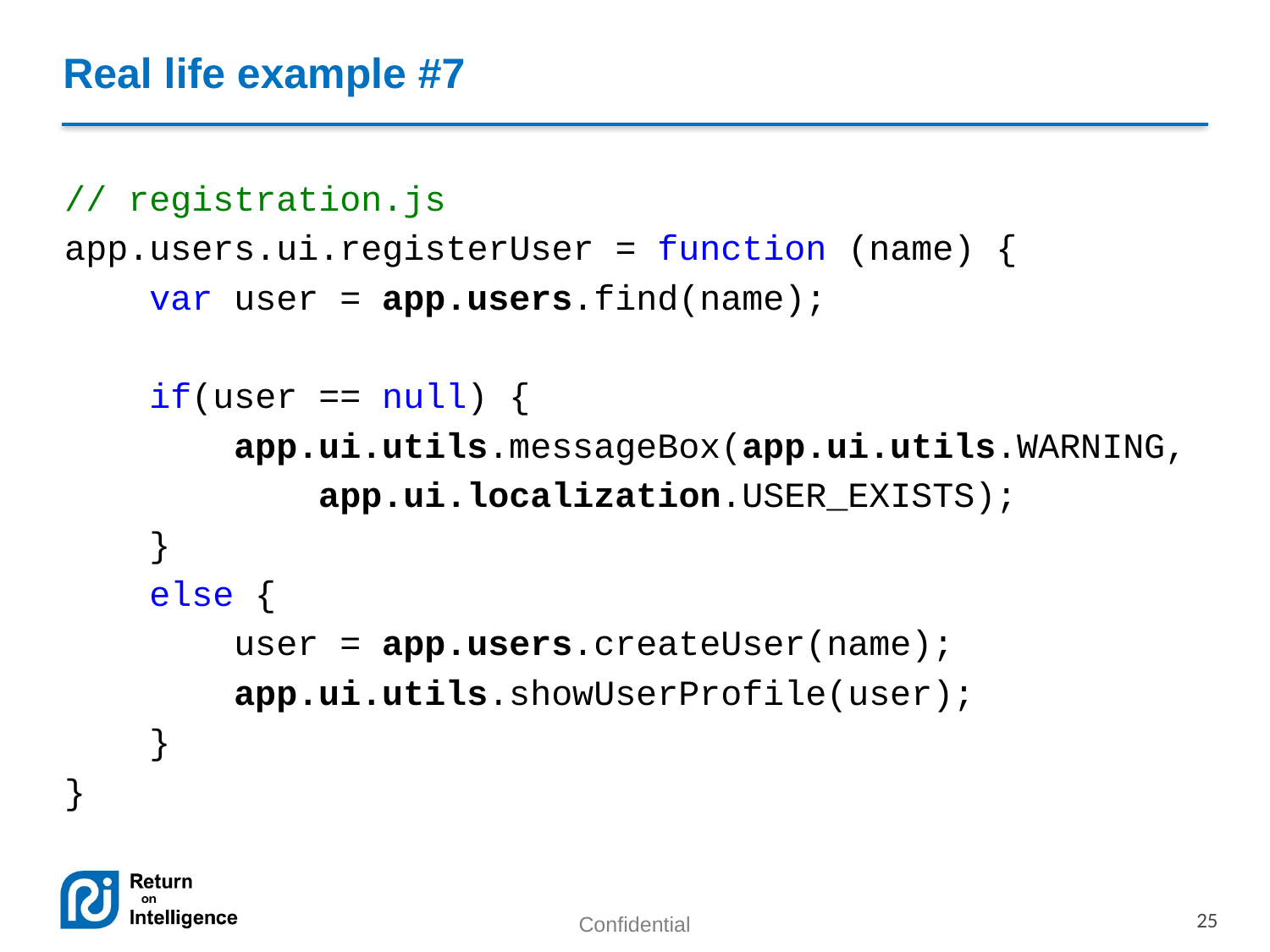

# Real life example #7
// registration.js
app.users.ui.registerUser = function (name) {
    var user = app.users.find(name);

    if(user == null) {
        app.ui.utils.messageBox(app.ui.utils.WARNING,
            app.ui.localization.USER_EXISTS);
    }
    else {
        user = app.users.createUser(name);
        app.ui.utils.showUserProfile(user);
    }
}